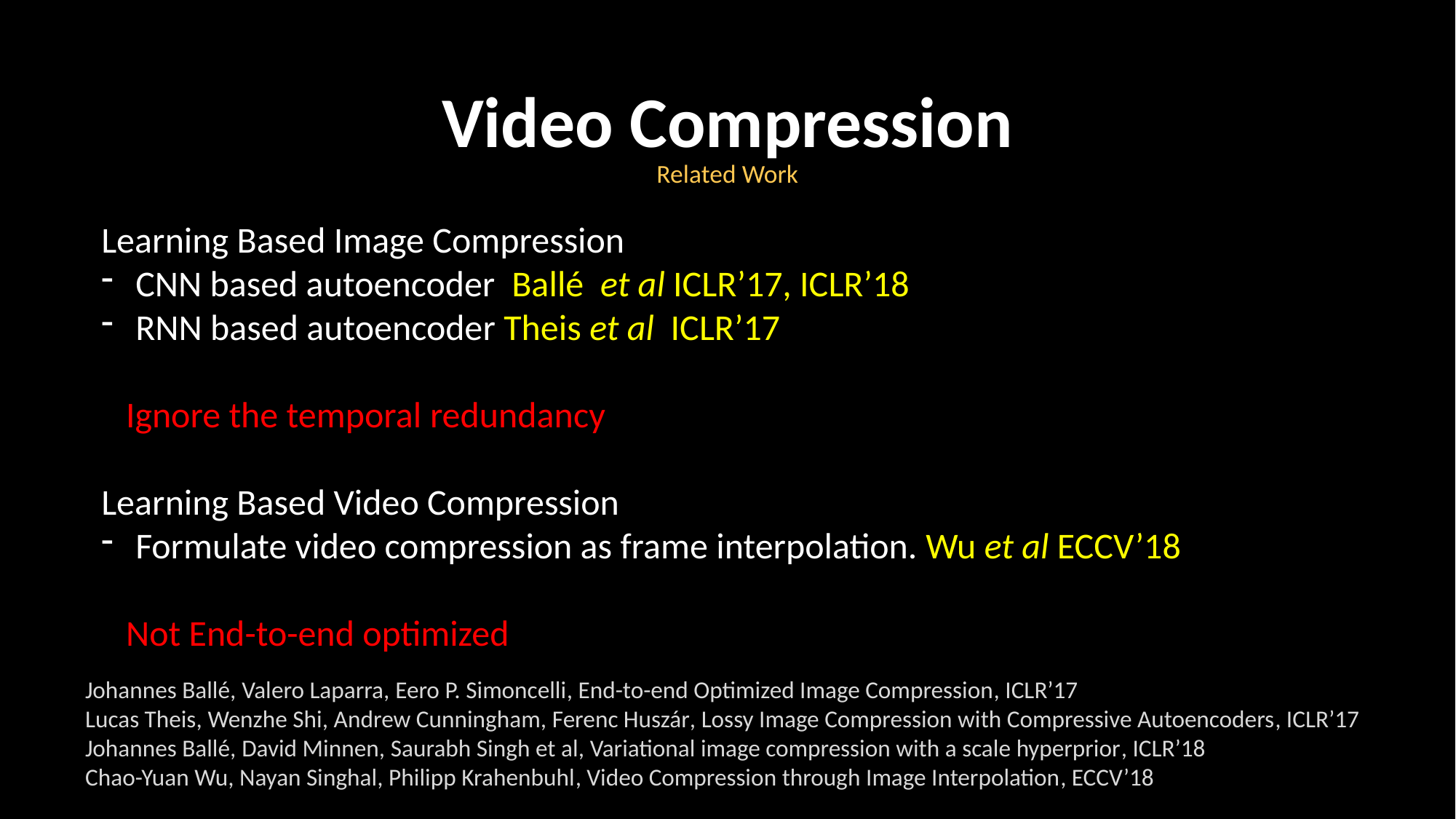

# Video Compression
Related Work
Learning Based Image Compression
CNN based autoencoder  Ballé  et al ICLR’17, ICLR’18
RNN based autoencoder Theis et al  ICLR’17
   Ignore the temporal redundancy

Learning Based Video Compression
Formulate video compression as frame interpolation. Wu et al ECCV’18
   Not End-to-end optimized

Johannes Ballé, Valero Laparra, Eero P. Simoncelli, End-to-end Optimized Image Compression, ICLR’17
Lucas Theis, Wenzhe Shi, Andrew Cunningham, Ferenc Huszár, Lossy Image Compression with Compressive Autoencoders, ICLR’17
Johannes Ballé, David Minnen, Saurabh Singh et al, Variational image compression with a scale hyperprior, ICLR’18
Chao-Yuan Wu, Nayan Singhal, Philipp Krahenbuhl, Video Compression through Image Interpolation, ECCV’18